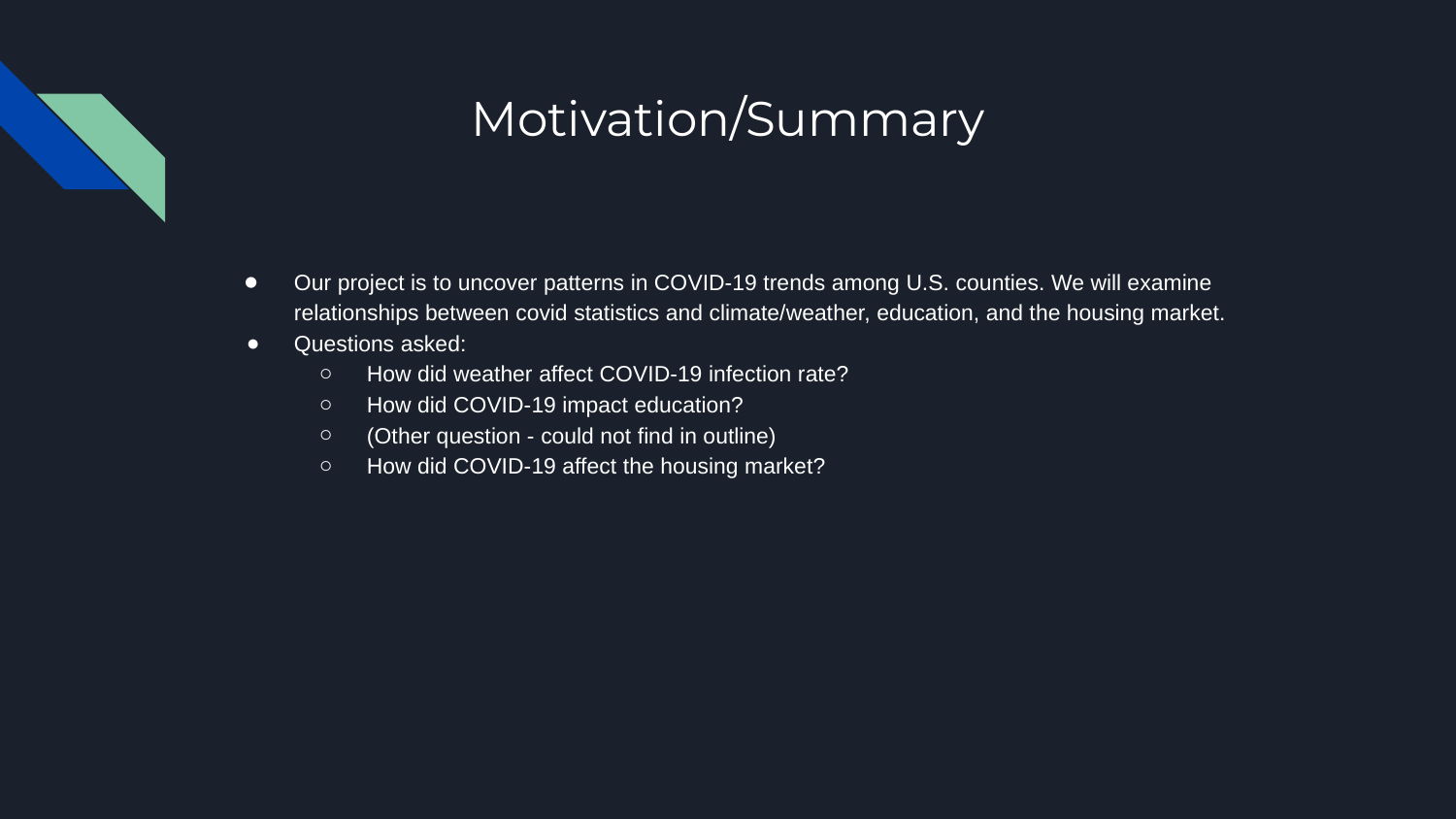

# Motivation/Summary

Our project is to uncover patterns in COVID-19 trends among U.S. counties. We will examine relationships between covid statistics and climate/weather, education, and the housing market.
Questions asked:
How did weather affect COVID-19 infection rate?
How did COVID-19 impact education?
(Other question - could not find in outline)
How did COVID-19 affect the housing market?